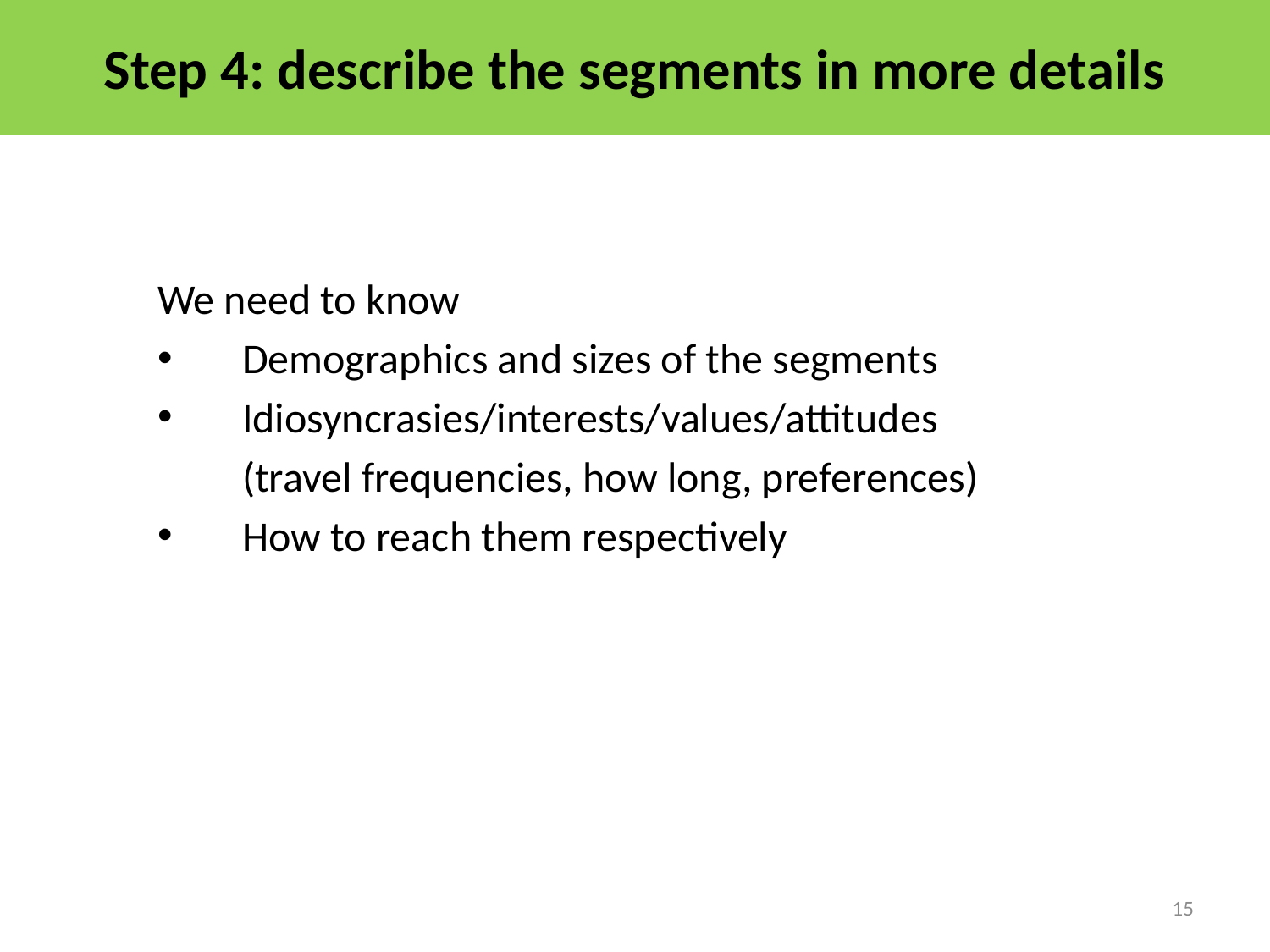

# Step 4: describe the segments in more details
We need to know
Demographics and sizes of the segments
Idiosyncrasies/interests/values/attitudes
	(travel frequencies, how long, preferences)
How to reach them respectively
15